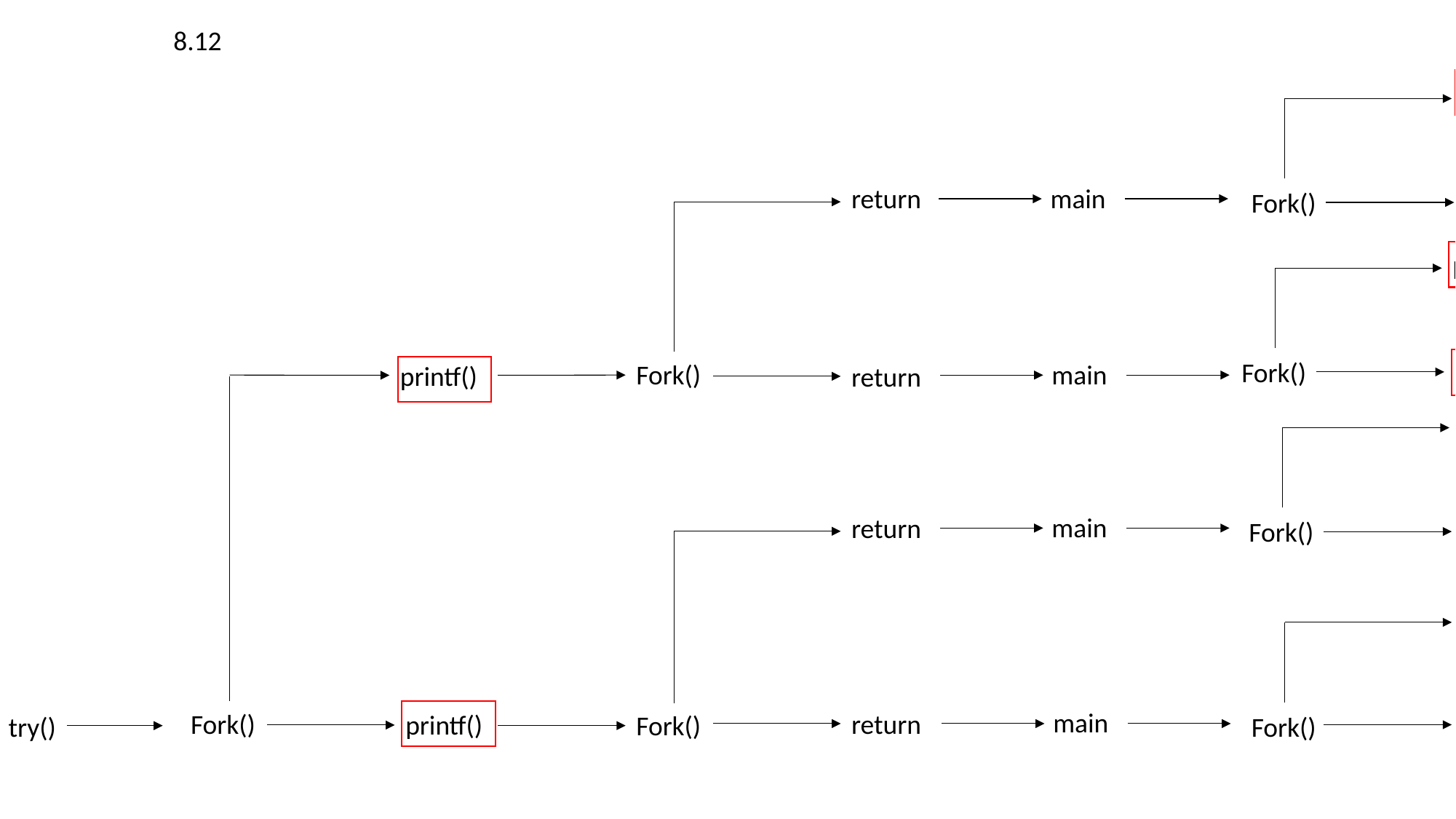

8.12

printf()
exit()
main
return
Fork()
exit()
printf()

printf()
exit()

Fork()
exit()
printf()
main
Fork()
printf()
return

printf()

exit()
main
return
Fork()
exit()
printf()

printf()
exit()

main

Fork()
return
printf()

main
Fork()
exit()
try()
Fork()
printf()